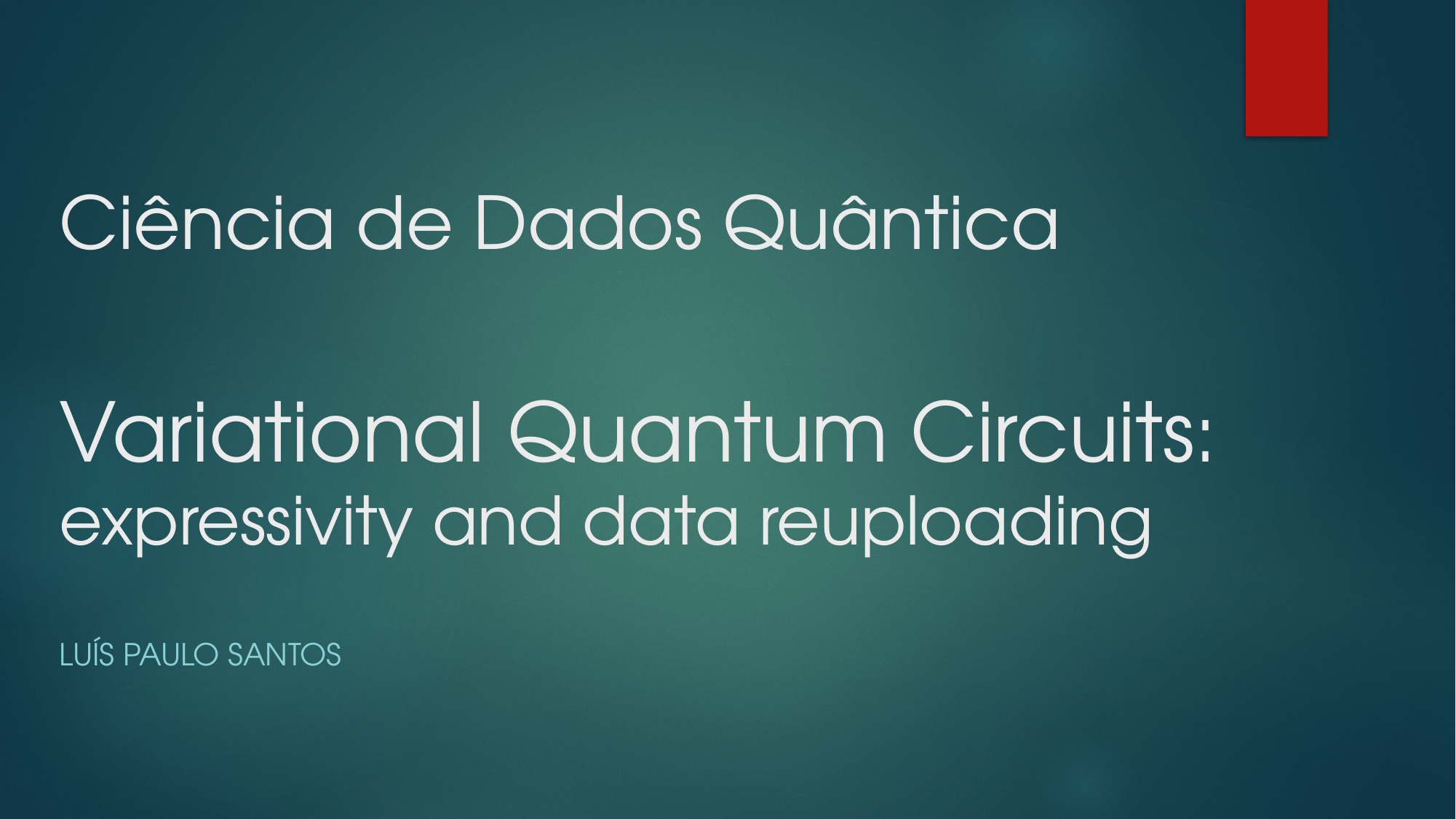

# Ciência de Dados Quântica Variational Quantum Circuits: expressivity and data reuploading
Luís Paulo santos